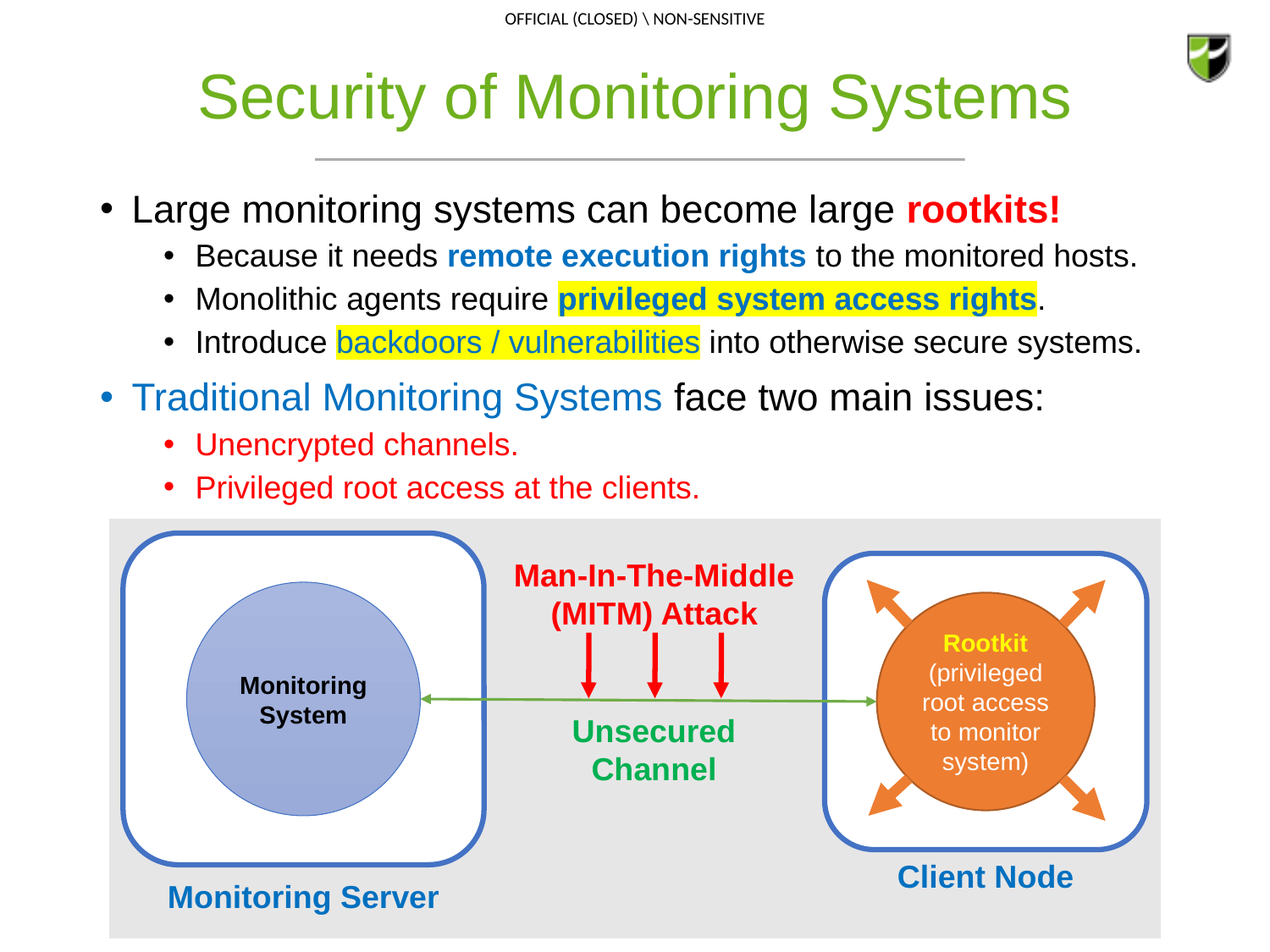

# Security of Monitoring Systems
Large monitoring systems can become large rootkits!
Because it needs remote execution rights to the monitored hosts.
Monolithic agents require privileged system access rights.
Introduce backdoors / vulnerabilities into otherwise secure systems.
Traditional Monitoring Systems face two main issues:
Unencrypted channels.
Privileged root access at the clients.

Monitoring System
Monitoring Server
Man-In-The-Middle (MITM) Attack

Rootkit
(privileged root access to monitor system)
Client Node
Unsecured Channel